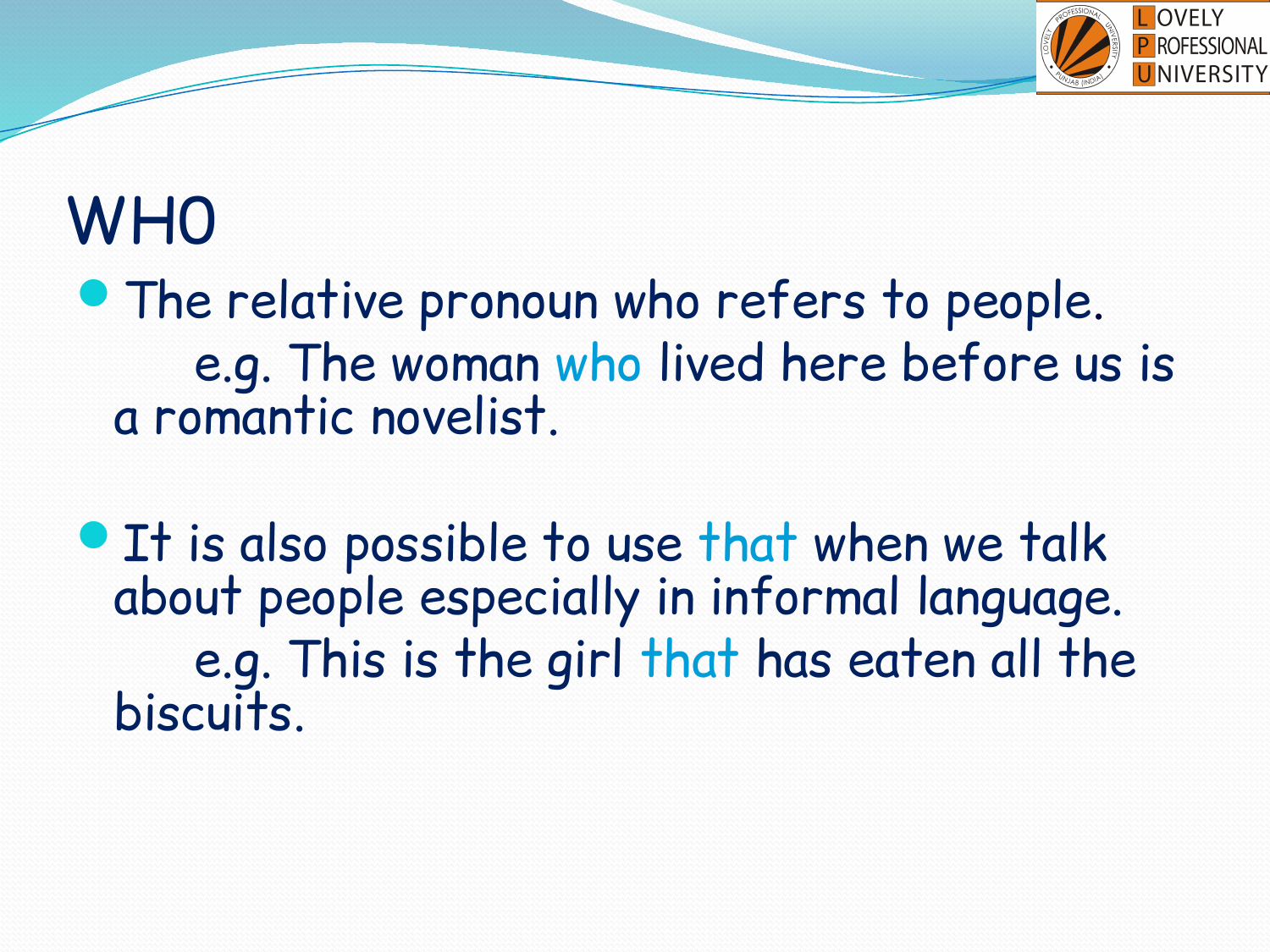

# WH0
The relative pronoun who refers to people.
        e.g. The woman who lived here before us is a romantic novelist.

It is also possible to use that when we talk about people especially in informal language.
        e.g. This is the girl that has eaten all the biscuits.